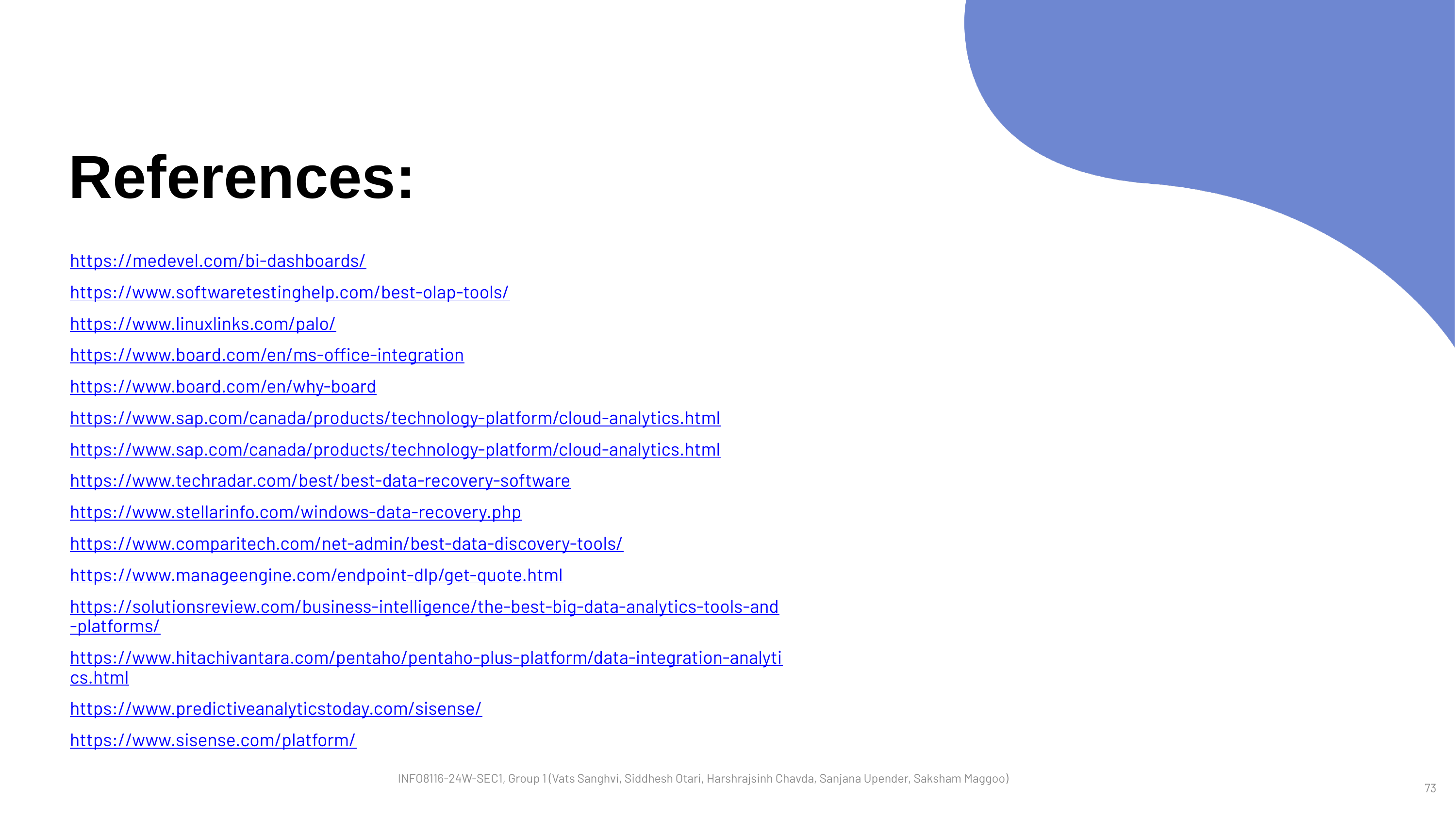

# References:
https://medevel.com/bi-dashboards/
https://www.softwaretestinghelp.com/best-olap-tools/
https://www.linuxlinks.com/palo/
https://www.board.com/en/ms-office-integration
https://www.board.com/en/why-board
https://www.sap.com/canada/products/technology-platform/cloud-analytics.html
https://www.sap.com/canada/products/technology-platform/cloud-analytics.html
https://www.techradar.com/best/best-data-recovery-software
https://www.stellarinfo.com/windows-data-recovery.php
https://www.comparitech.com/net-admin/best-data-discovery-tools/
https://www.manageengine.com/endpoint-dlp/get-quote.html
https://solutionsreview.com/business-intelligence/the-best-big-data-analytics-tools-and-platforms/
https://www.hitachivantara.com/pentaho/pentaho-plus-platform/data-integration-analytics.html
https://www.predictiveanalyticstoday.com/sisense/
https://www.sisense.com/platform/
 INFO8116-24W-SEC1, Group 1 (Vats Sanghvi, Siddhesh Otari, Harshrajsinh Chavda, Sanjana Upender, Saksham Maggoo)
73